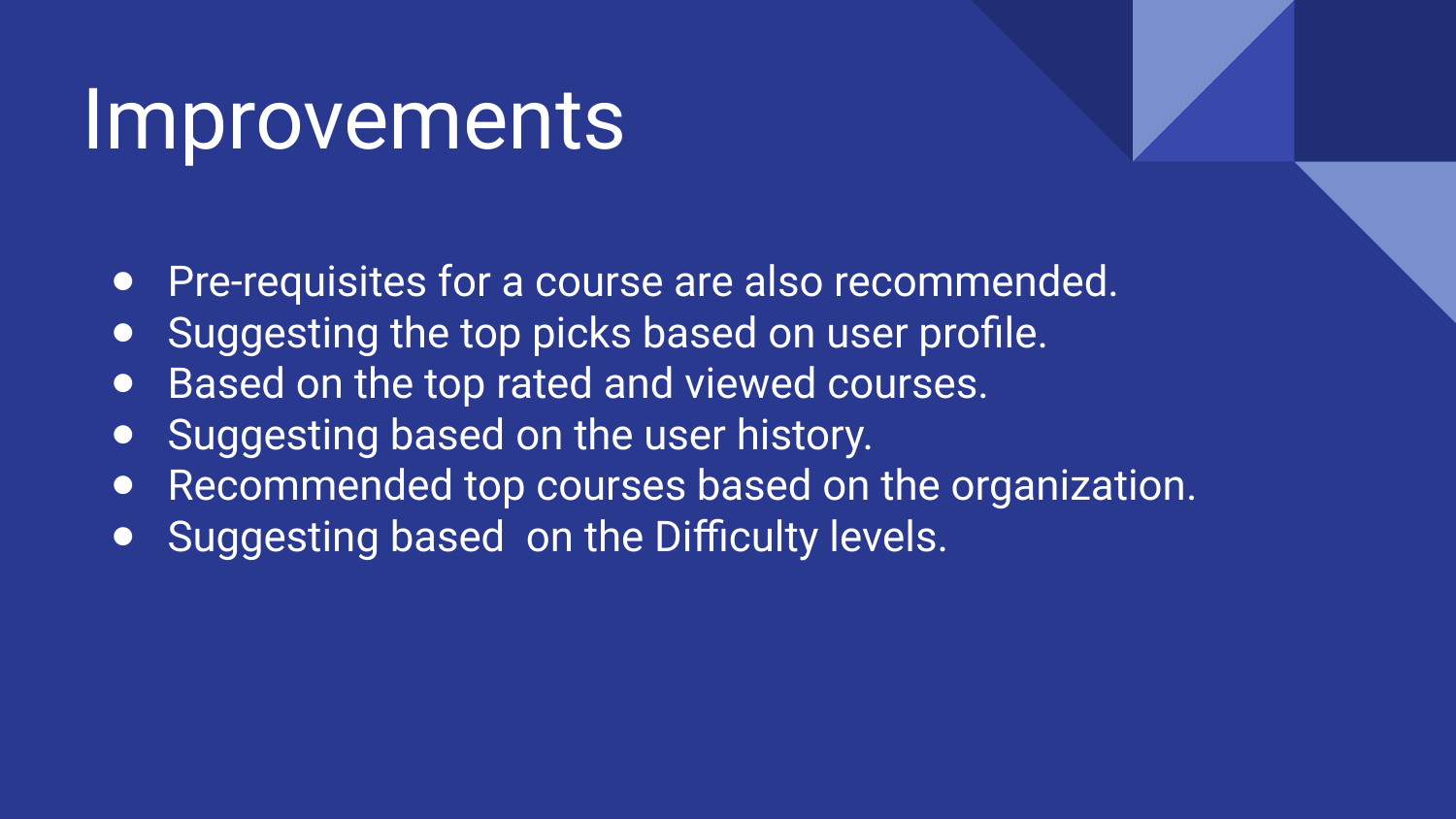

# Improvements

Pre-requisites for a course are also recommended.
Suggesting the top picks based on user profile.
Based on the top rated and viewed courses.
Suggesting based on the user history.
Recommended top courses based on the organization.
Suggesting based  on the Difficulty levels.